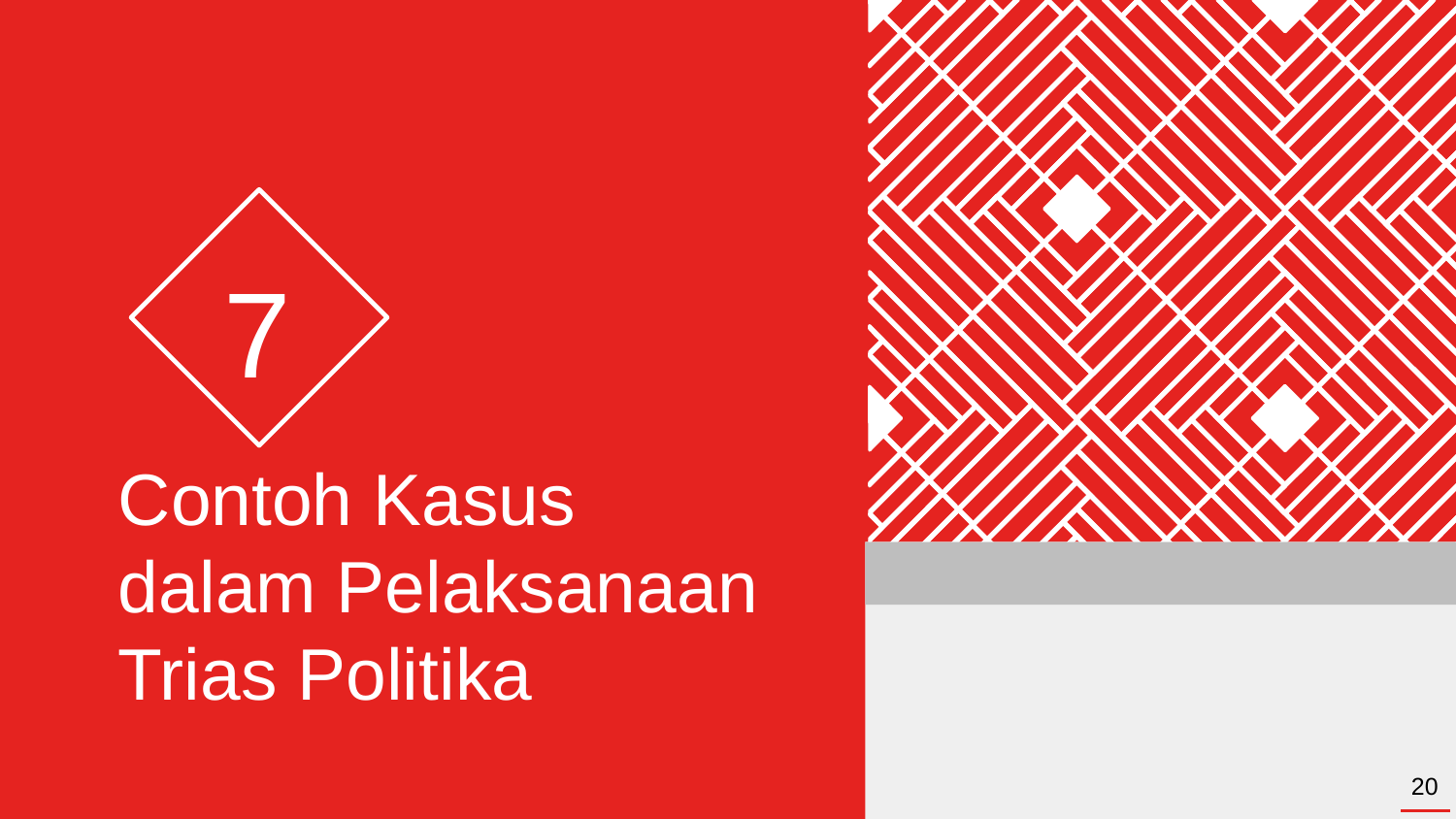

7
# Contoh Kasus dalam Pelaksanaan Trias Politika
20